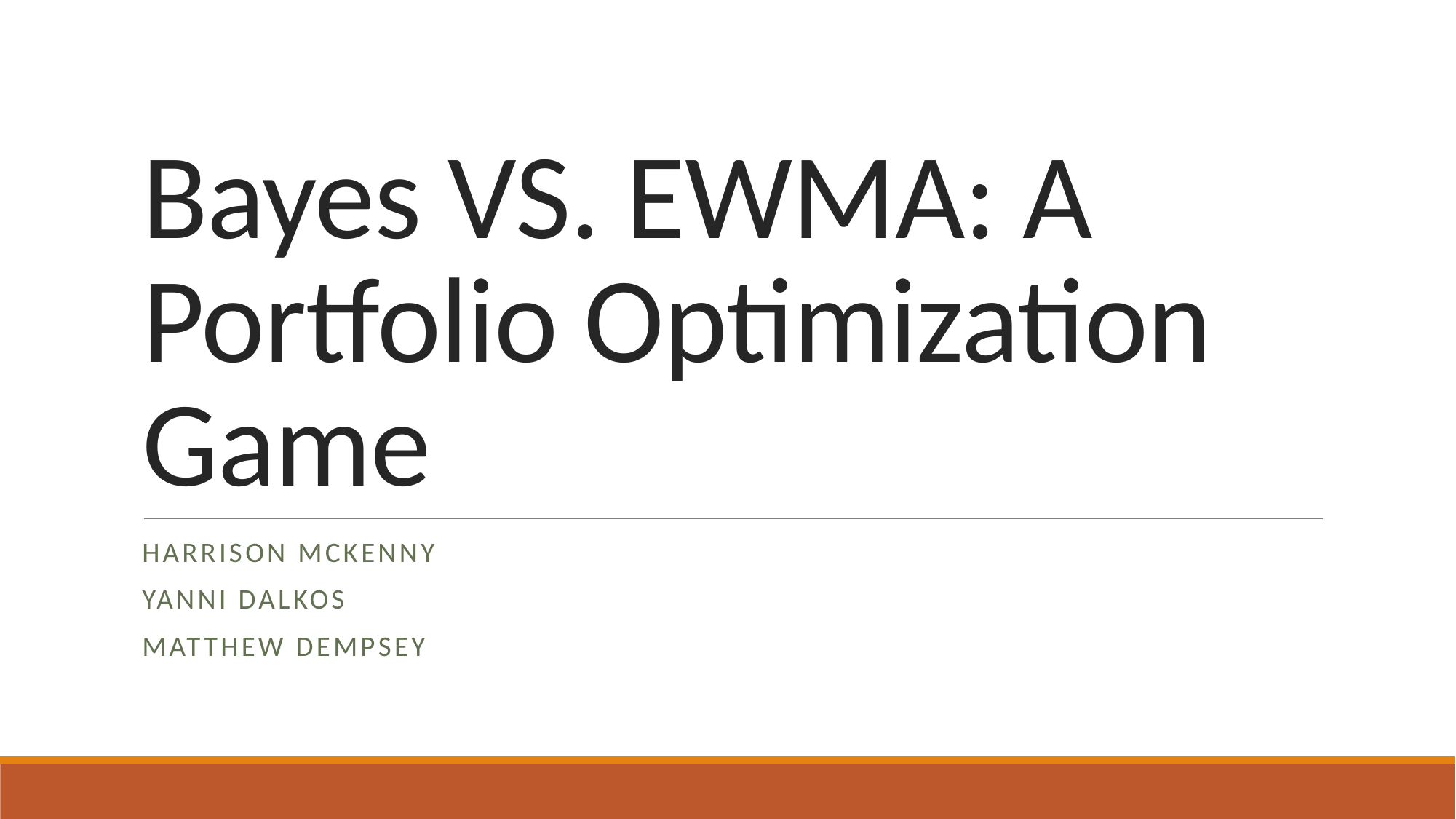

# Bayes VS. EWMA: A Portfolio Optimization Game
Harrison McKenny
Yanni Dalkos
Matthew Dempsey